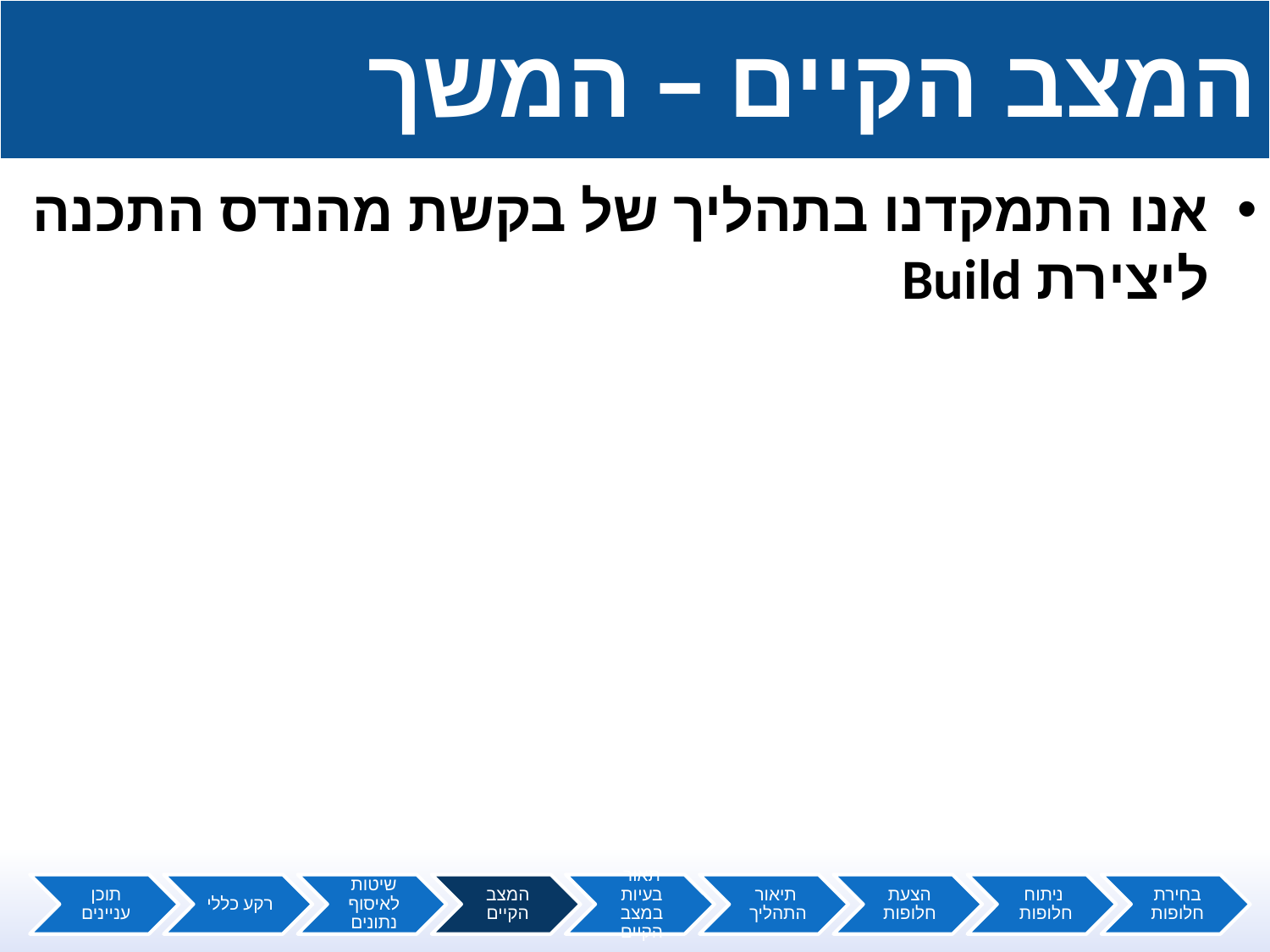

# המצב הקיים – המשך
אנו התמקדנו בתהליך של בקשת מהנדס התכנה ליצירת Build

תוכן עניינים
רקע כללי
שיטות לאיסוף נתונים
המצב הקיים
תאור בעיות במצב הקיים
תיאור התהליך
הצעת חלופות
ניתוח חלופות
בחירת חלופות